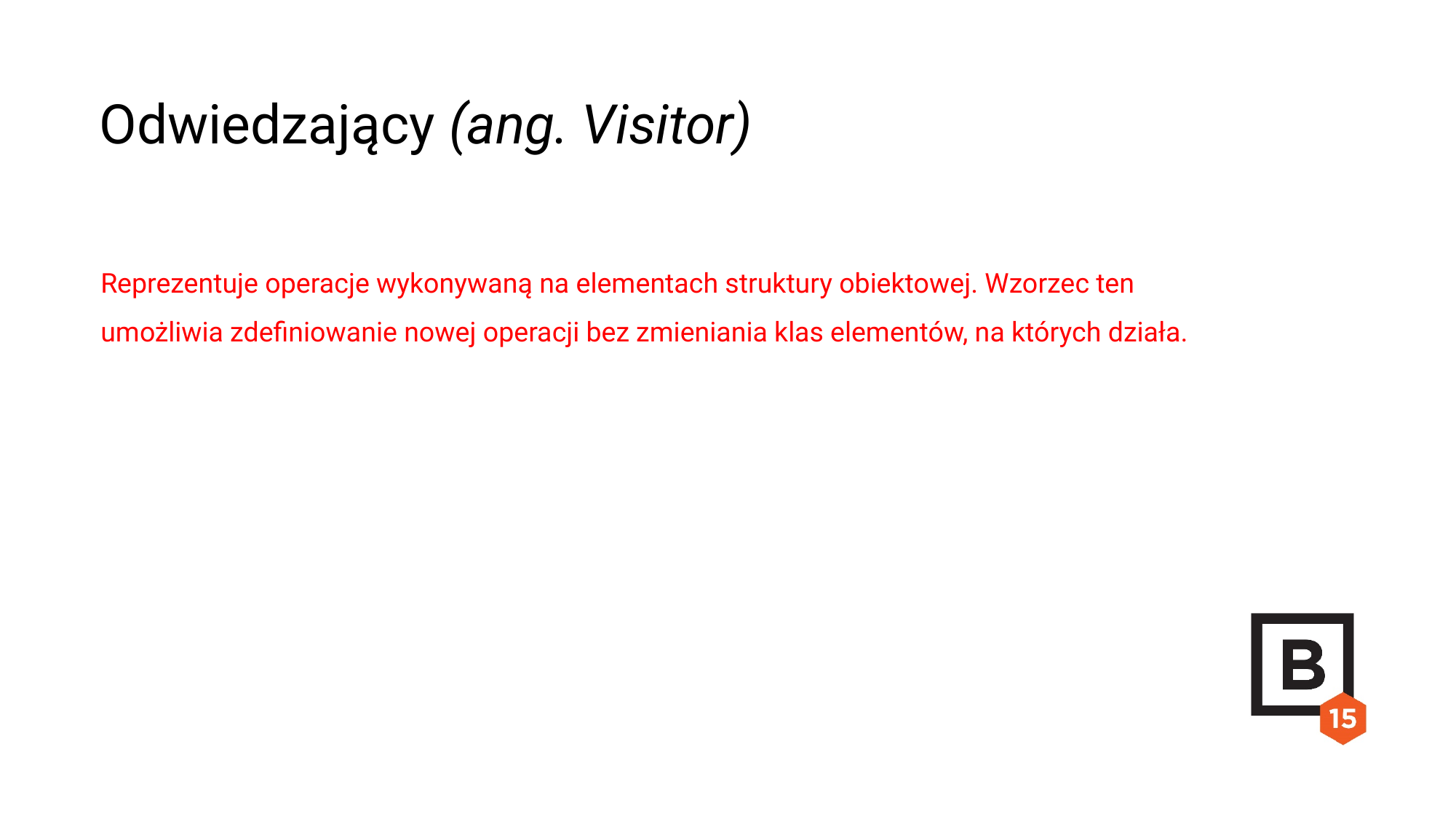

Odwiedzający (ang. Visitor)

Reprezentuje operacje wykonywaną na elementach struktury obiektowej. Wzorzec ten umożliwia zdefiniowanie nowej operacji bez zmieniania klas elementów, na których działa.